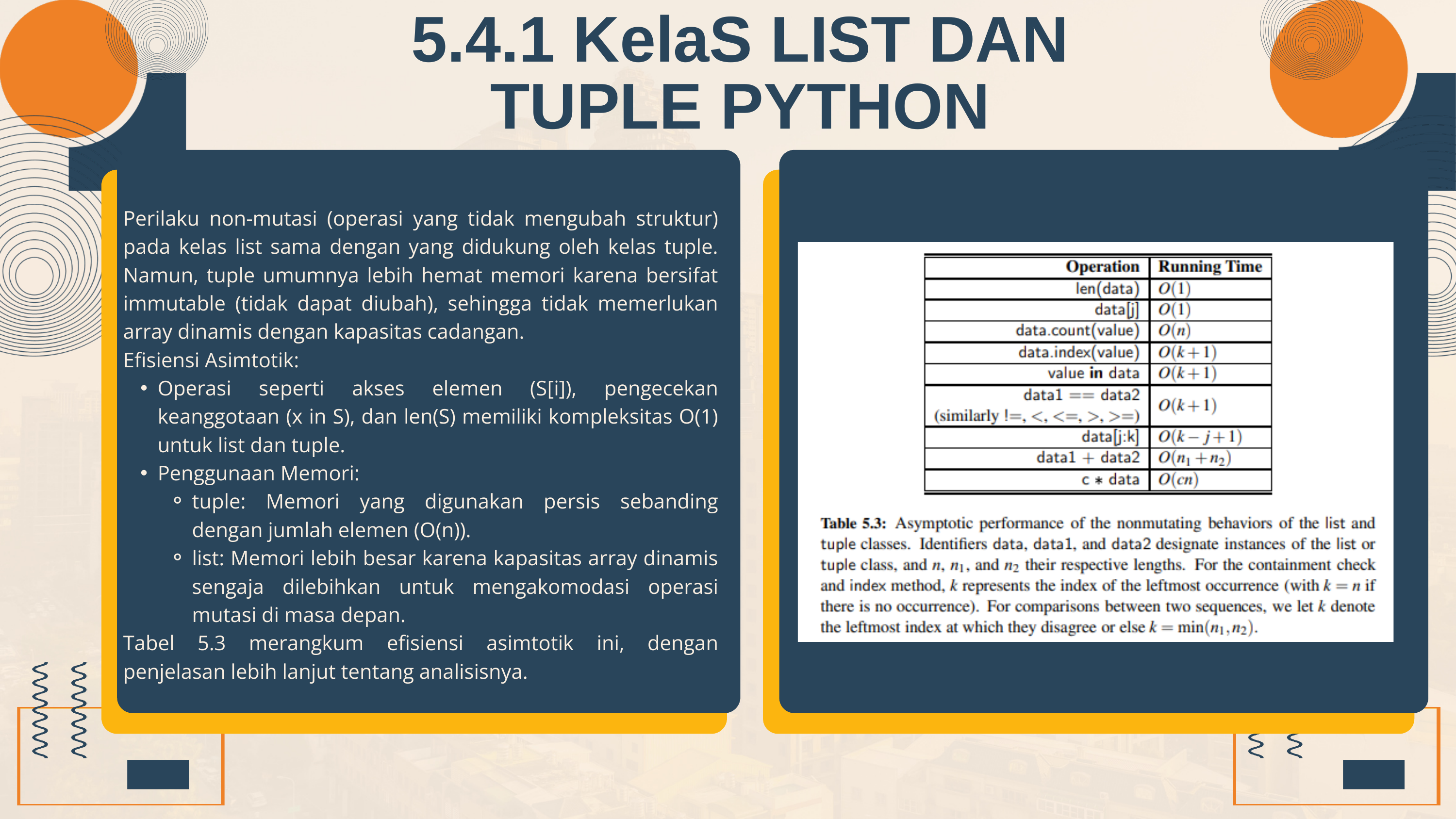

5.4.1 KelaS LIST DAN TUPLE PYTHON

Perilaku non-mutasi (operasi yang tidak mengubah struktur) pada kelas list sama dengan yang didukung oleh kelas tuple. Namun, tuple umumnya lebih hemat memori karena bersifat immutable (tidak dapat diubah), sehingga tidak memerlukan array dinamis dengan kapasitas cadangan.
Efisiensi Asimtotik:
Operasi seperti akses elemen (S[i]), pengecekan keanggotaan (x in S), dan len(S) memiliki kompleksitas O(1) untuk list dan tuple.
Penggunaan Memori:
tuple: Memori yang digunakan persis sebanding dengan jumlah elemen (O(n)).
list: Memori lebih besar karena kapasitas array dinamis sengaja dilebihkan untuk mengakomodasi operasi mutasi di masa depan.
Tabel 5.3 merangkum efisiensi asimtotik ini, dengan penjelasan lebih lanjut tentang analisisnya.